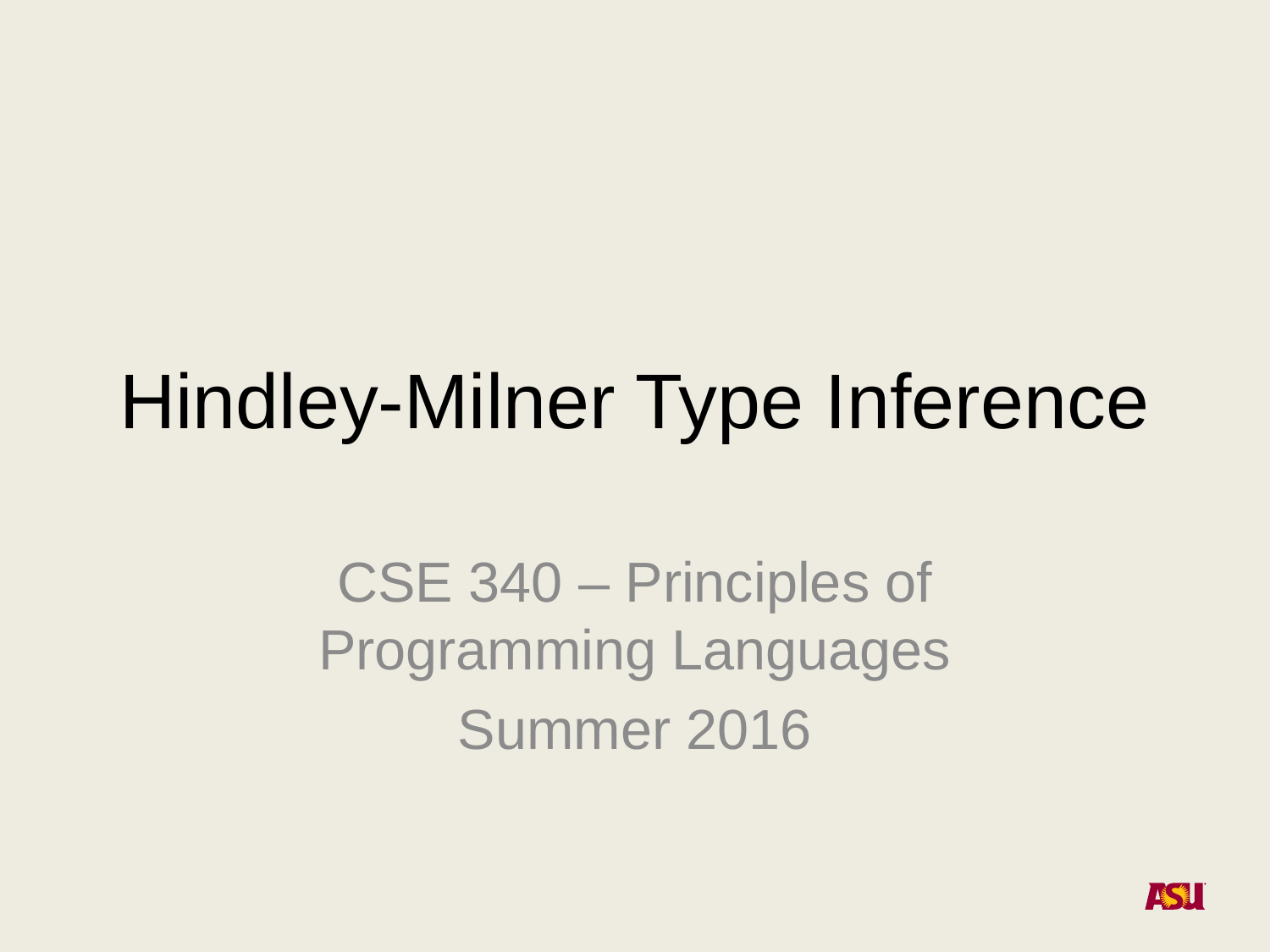

# Hindley-Milner Type Inference
CSE 340 – Principles of Programming Languages
Summer 2016